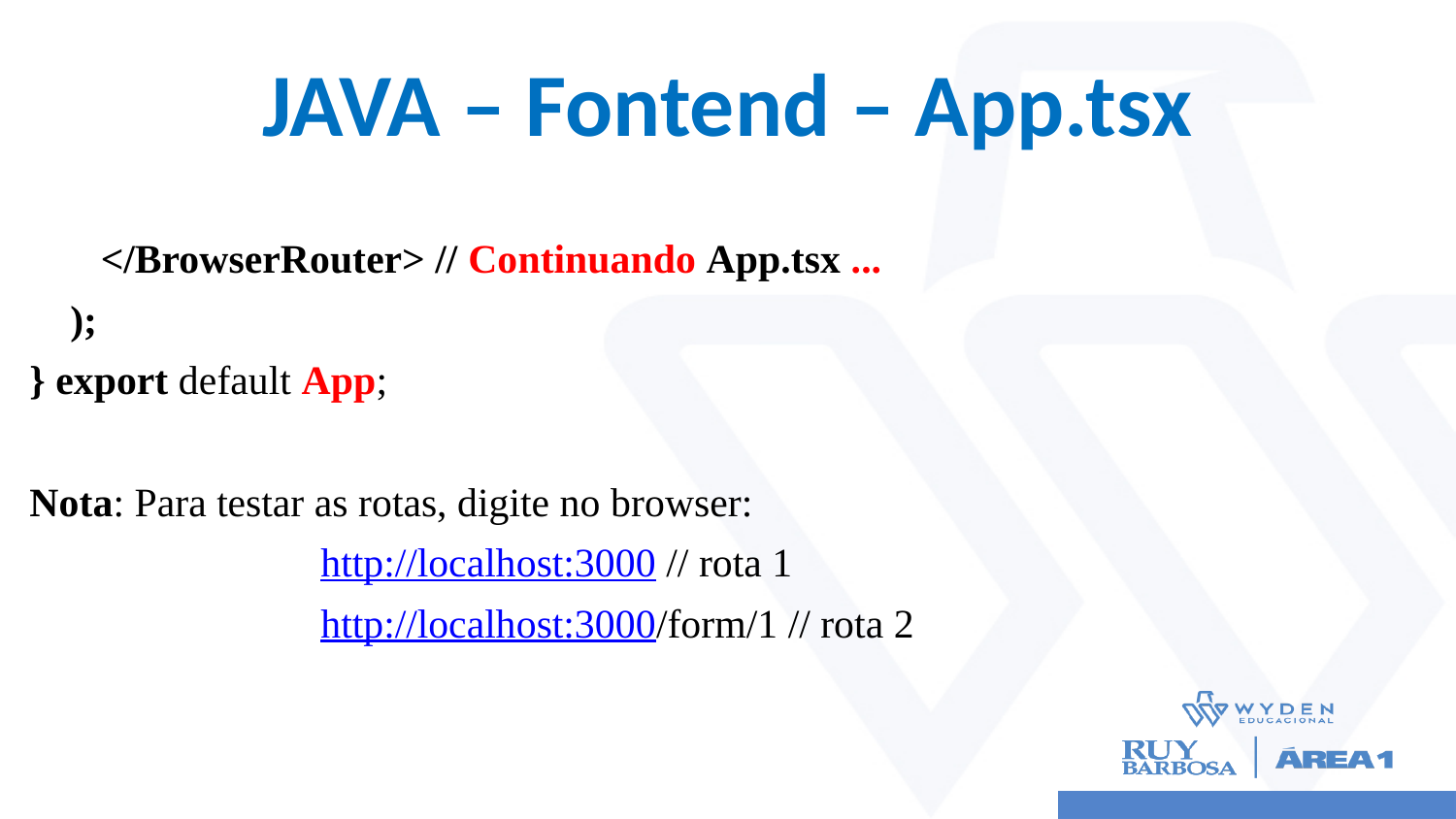

# JAVA – Fontend – App.tsx

</BrowserRouter> // Continuando App.tsx ...
    );
} export default App;

Nota: Para testar as rotas, digite no browser:
		http://localhost:3000 // rota 1
		http://localhost:3000/form/1 // rota 2